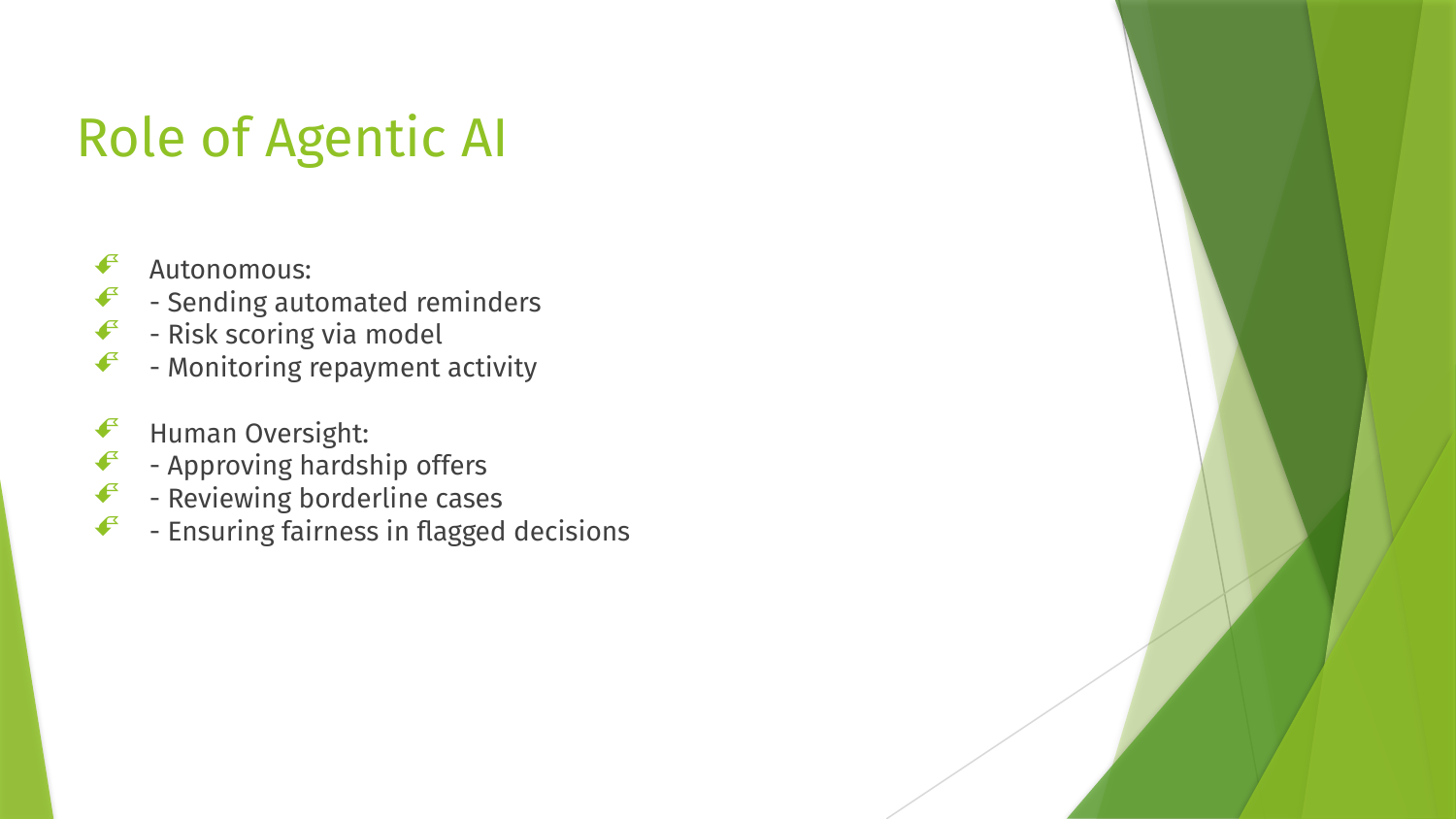

# Role of Agentic AI
Autonomous:
- Sending automated reminders
- Risk scoring via model
- Monitoring repayment activity

Human Oversight:
- Approving hardship offers
- Reviewing borderline cases
- Ensuring fairness in flagged decisions